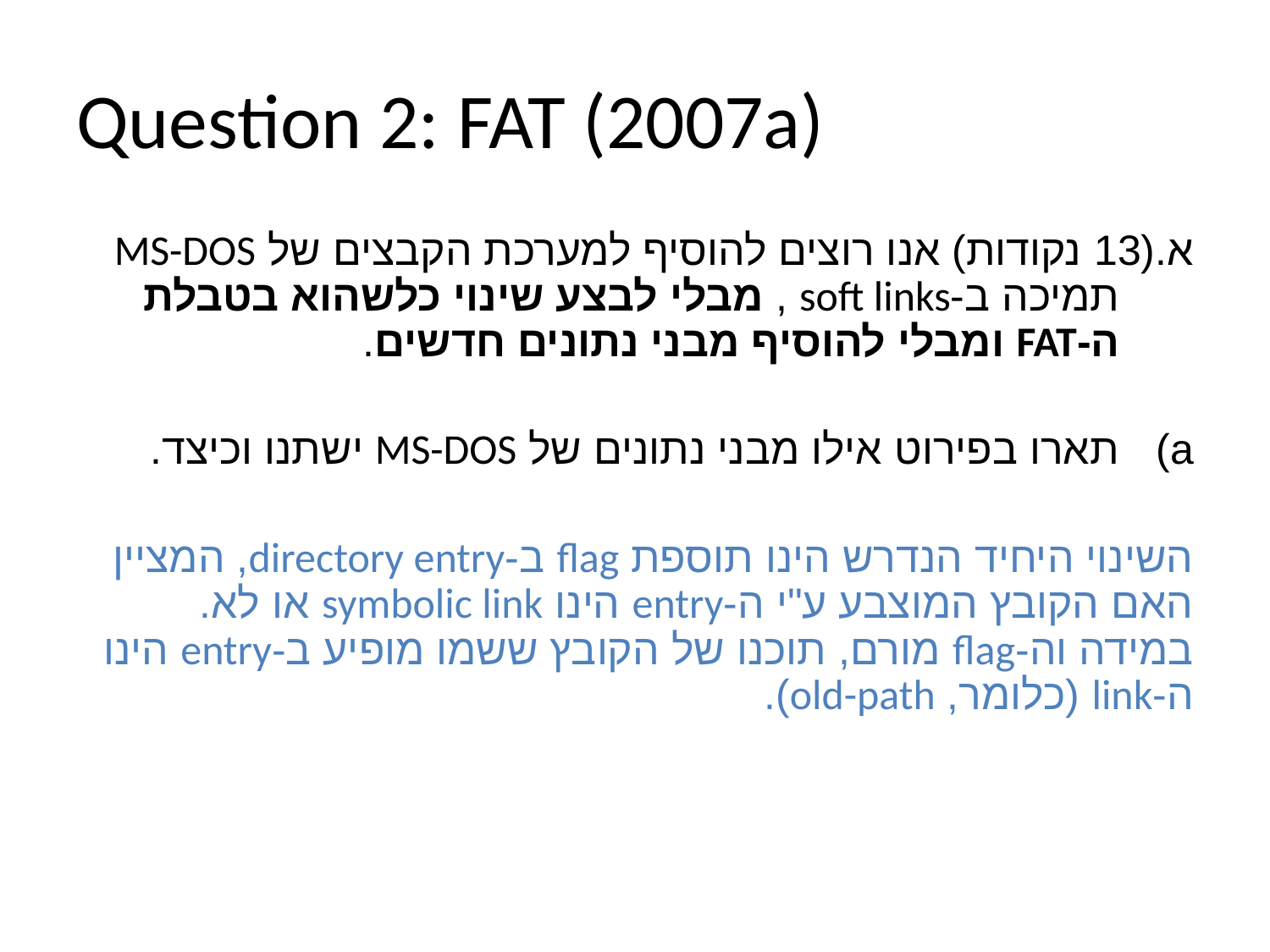

# Question 2: FAT (2007a)
א.	(13 נקודות) אנו רוצים להוסיף למערכת הקבצים של MS-DOS תמיכה ב-soft links , מבלי לבצע שינוי כלשהוא בטבלת ה-FAT ומבלי להוסיף מבני נתונים חדשים.

תארו בפירוט אילו מבני נתונים של MS-DOS ישתנו וכיצד.

השינוי היחיד הנדרש הינו תוספת flag ב-directory entry, המציין האם הקובץ המוצבע ע"י ה-entry הינו symbolic link או לא. במידה וה-flag מורם, תוכנו של הקובץ ששמו מופיע ב-entry הינו ה-link (כלומר, old-path).